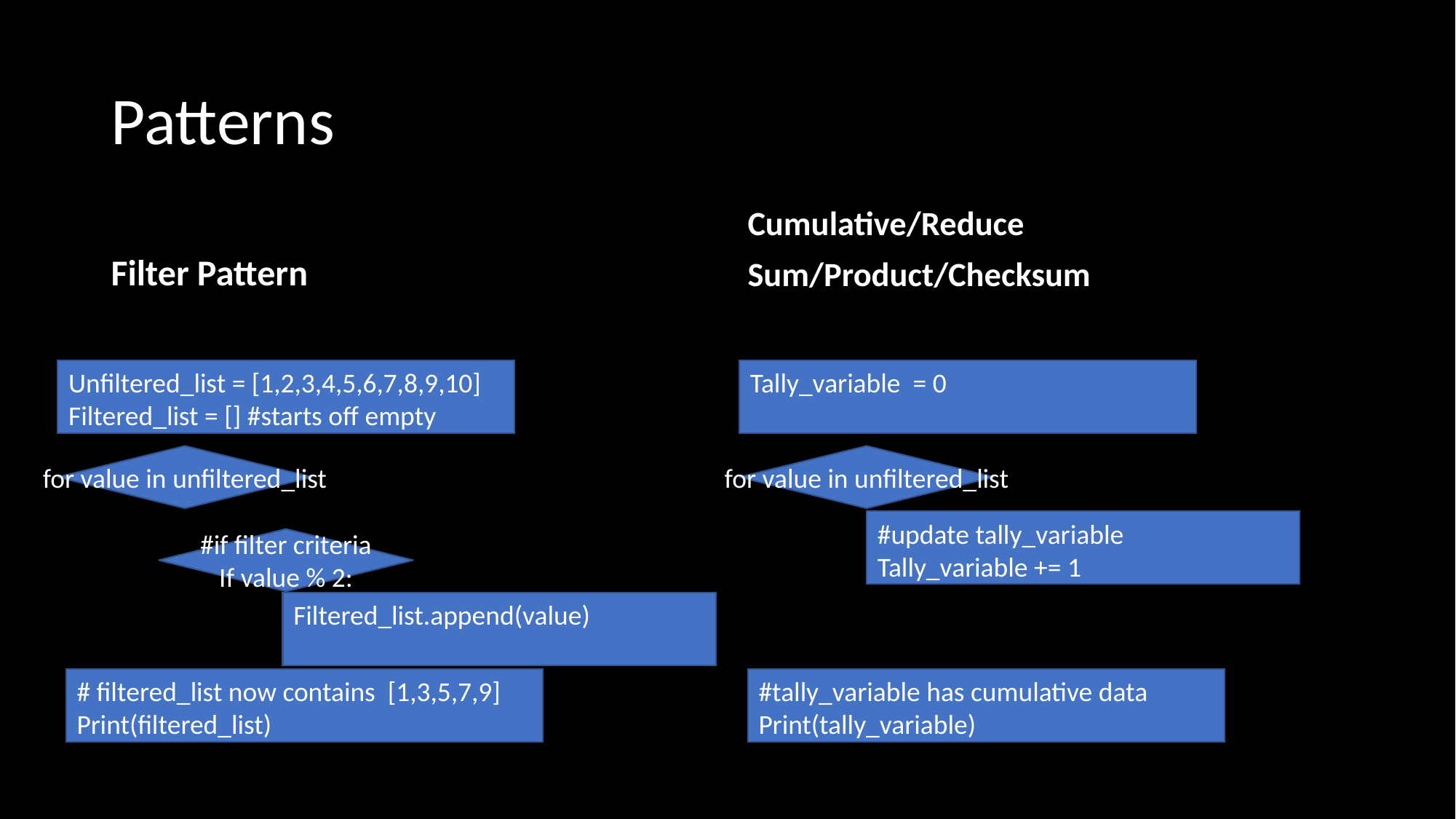

# Patterns
Filter Pattern
Cumulative/Reduce
Sum/Product/Checksum

Unfiltered_list = [1,2,3,4,5,6,7,8,9,10]
Filtered_list = [] #starts off empty
Tally_variable  = 0
for value in unfiltered_list
for value in unfiltered_list
#update tally_variable
Tally_variable += 1
#if filter criteria
If value % 2:
Filtered_list.append(value)
# filtered_list now contains  [1,3,5,7,9]
Print(filtered_list)
#tally_variable has cumulative data
Print(tally_variable)